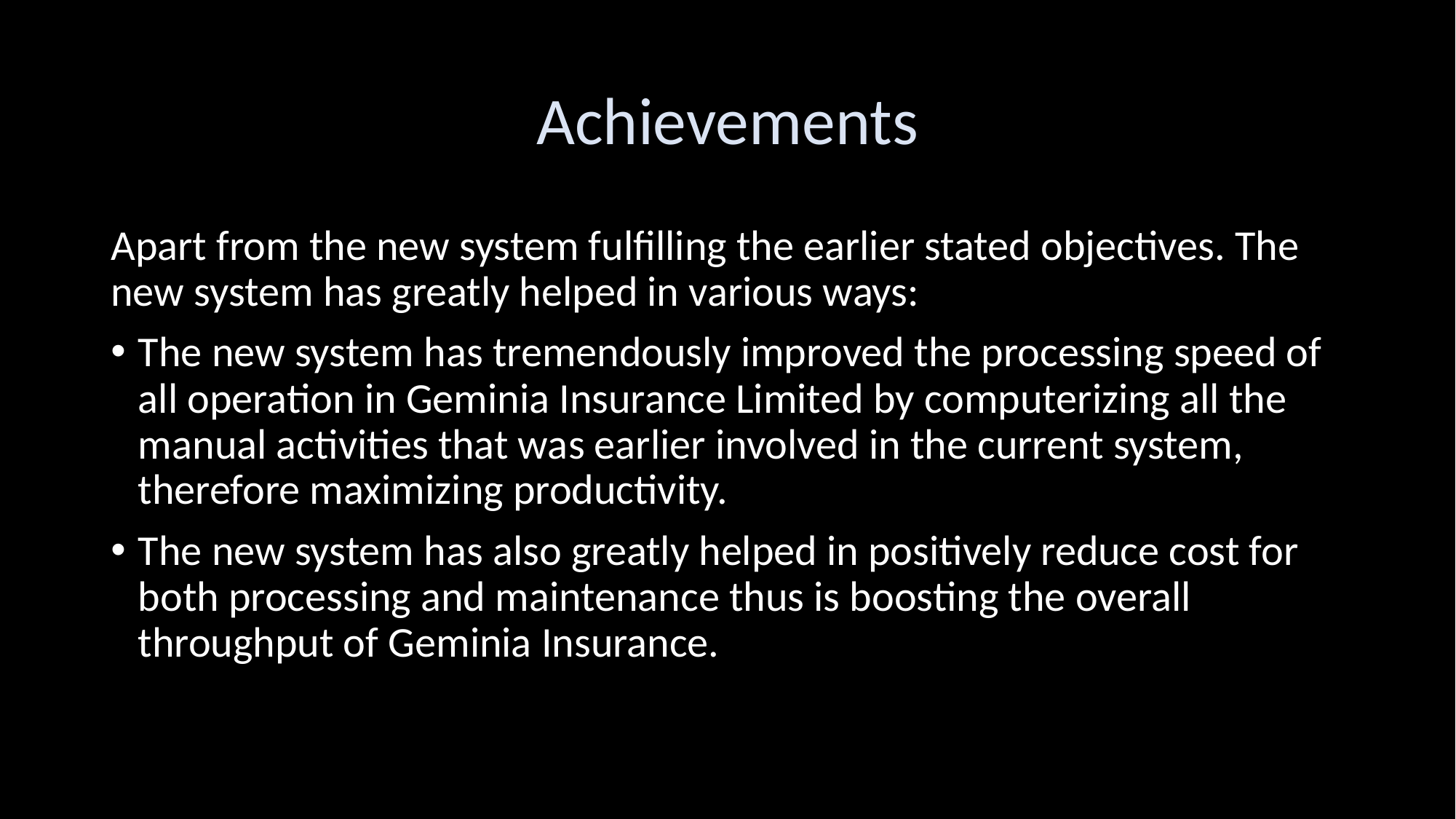

# Achievements
Apart from the new system fulfilling the earlier stated objectives. The new system has greatly helped in various ways:
The new system has tremendously improved the processing speed of all operation in Geminia Insurance Limited by computerizing all the manual activities that was earlier involved in the current system, therefore maximizing productivity.
The new system has also greatly helped in positively reduce cost for both processing and maintenance thus is boosting the overall throughput of Geminia Insurance.